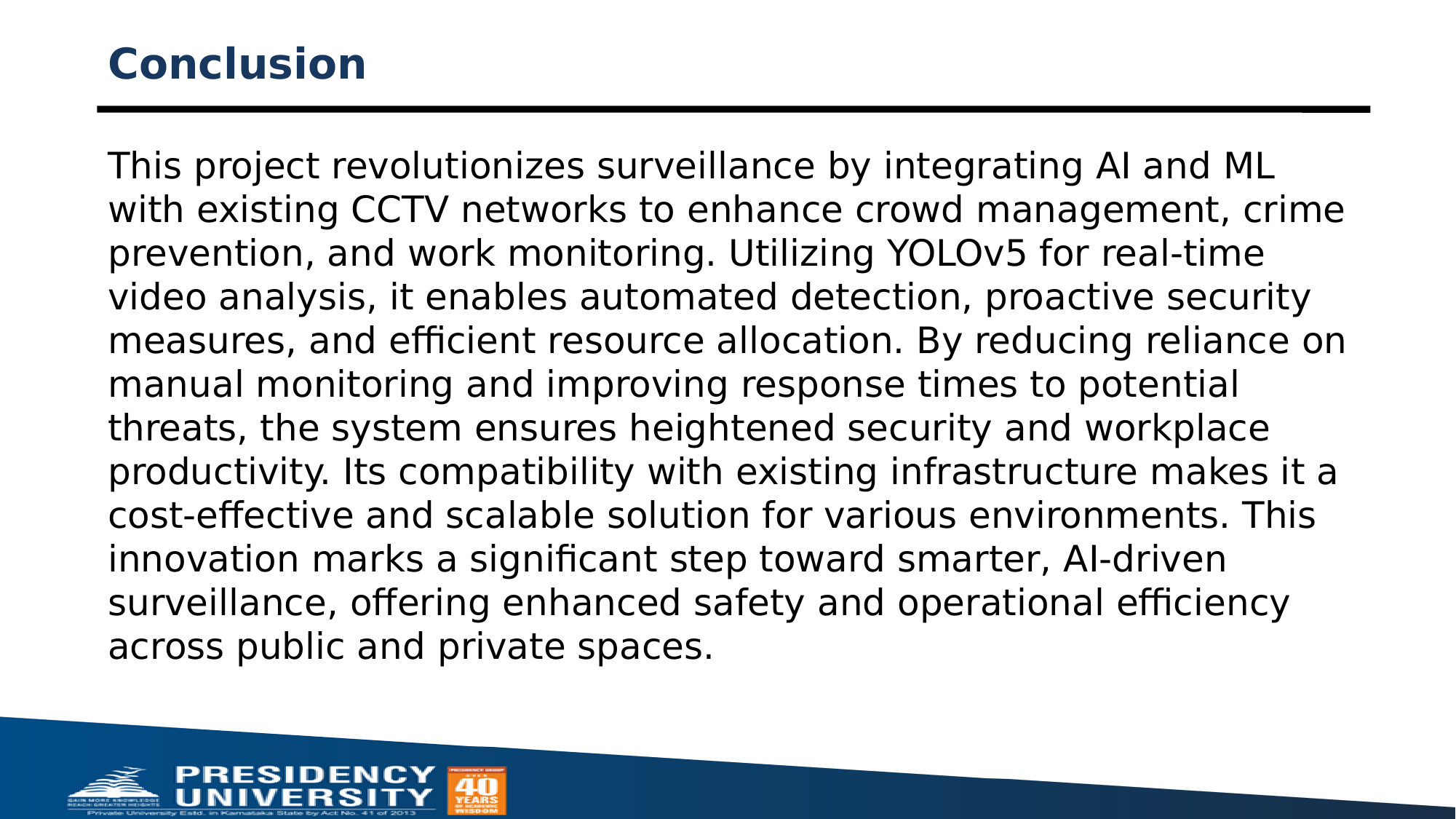

# Conclusion
This project revolutionizes surveillance by integrating AI and ML with existing CCTV networks to enhance crowd management, crime prevention, and work monitoring. Utilizing YOLOv5 for real-time video analysis, it enables automated detection, proactive security measures, and efficient resource allocation. By reducing reliance on manual monitoring and improving response times to potential threats, the system ensures heightened security and workplace productivity. Its compatibility with existing infrastructure makes it a cost-effective and scalable solution for various environments. This innovation marks a significant step toward smarter, AI-driven surveillance, offering enhanced safety and operational efficiency across public and private spaces.